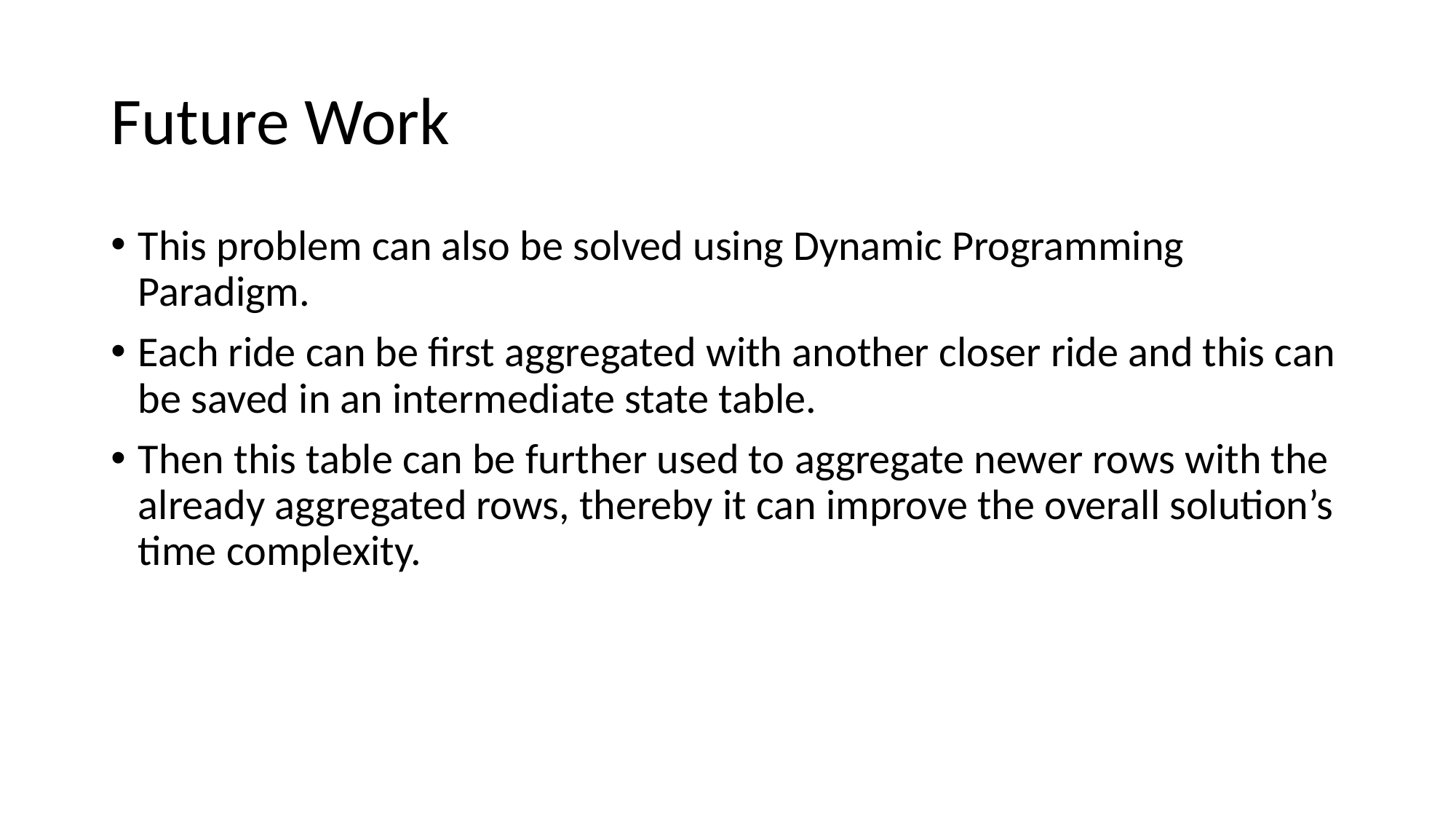

# Future Work
This problem can also be solved using Dynamic Programming Paradigm.
Each ride can be first aggregated with another closer ride and this can be saved in an intermediate state table.
Then this table can be further used to aggregate newer rows with the already aggregated rows, thereby it can improve the overall solution’s time complexity.